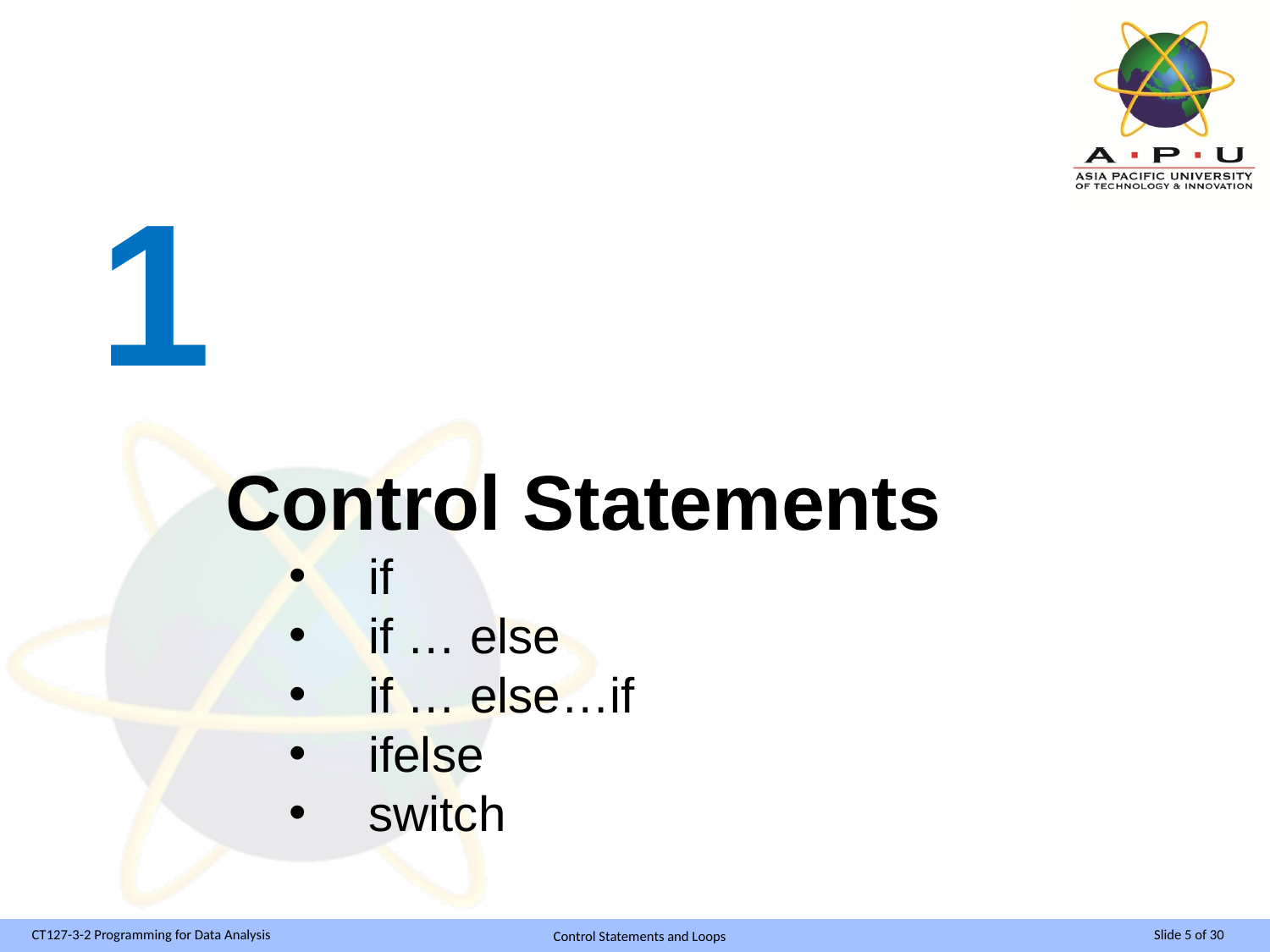

1
Control Statements
if
if … else
if … else…if
ifelse
switch